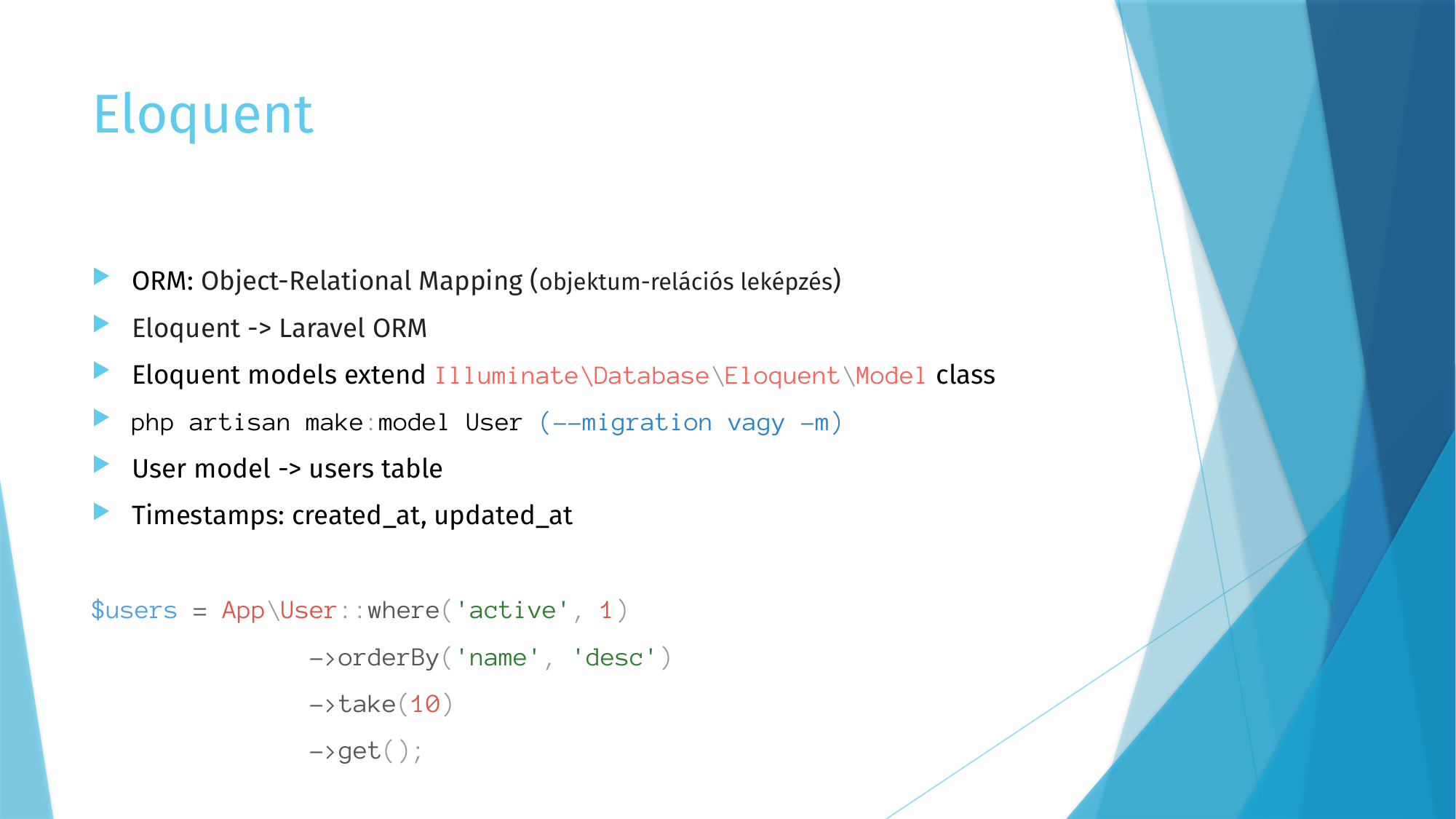

# Eloquent
ORM: Object-Relational Mapping (objektum-relációs leképzés)
Eloquent -> Laravel ORM
Eloquent models extend Illuminate\Database\Eloquent\Model class
php artisan make:model User (--migration vagy -m)
User model -> users table
Timestamps: created_at, updated_at

$users = App\User::where('active', 1)
               ->orderBy('name', 'desc')
               ->take(10)
               ->get();